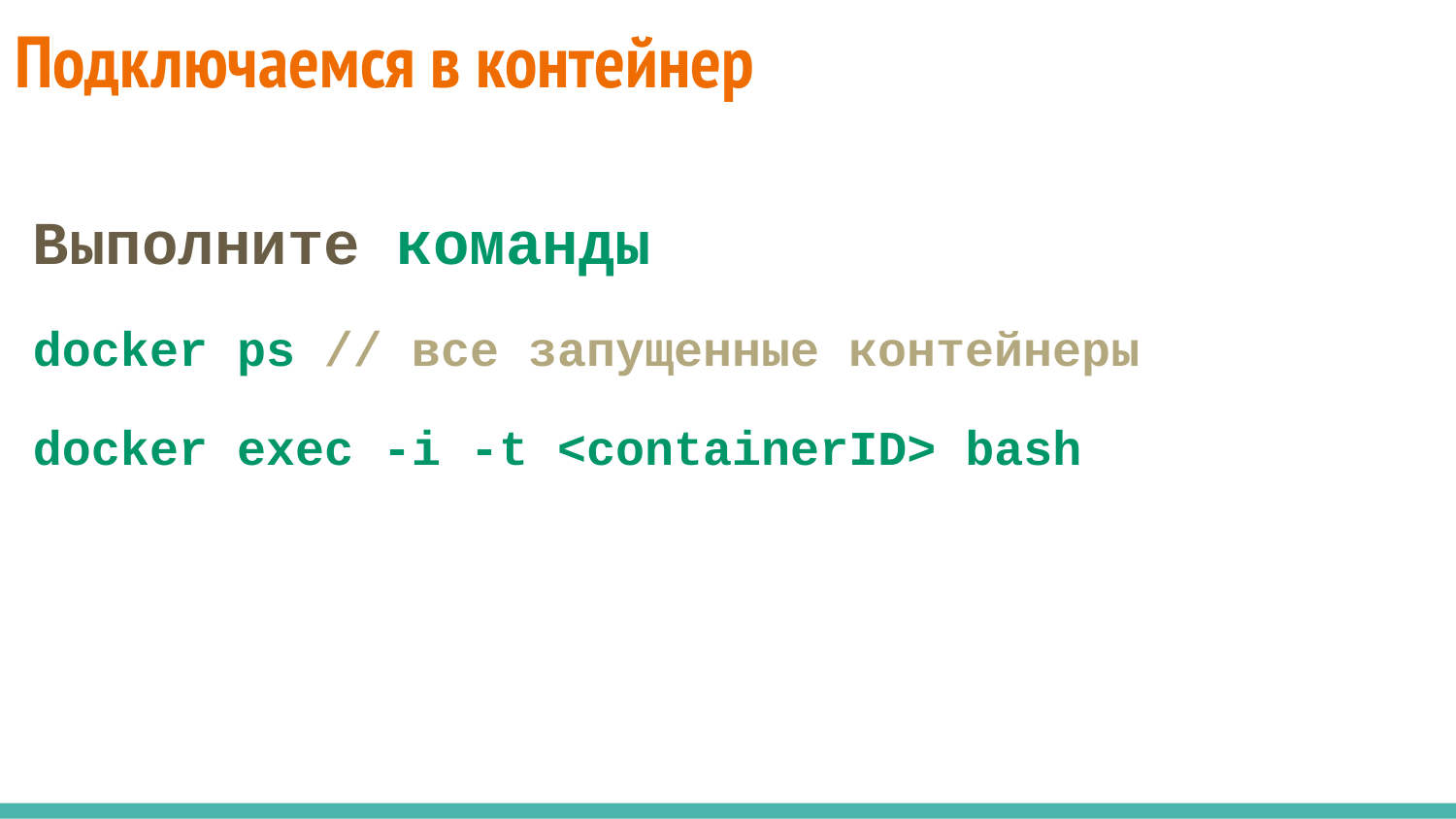

# Подключаемся в контейнер
Выполните команды
docker ps // все запущенные контейнеры
docker exec -i -t <containerID> bash